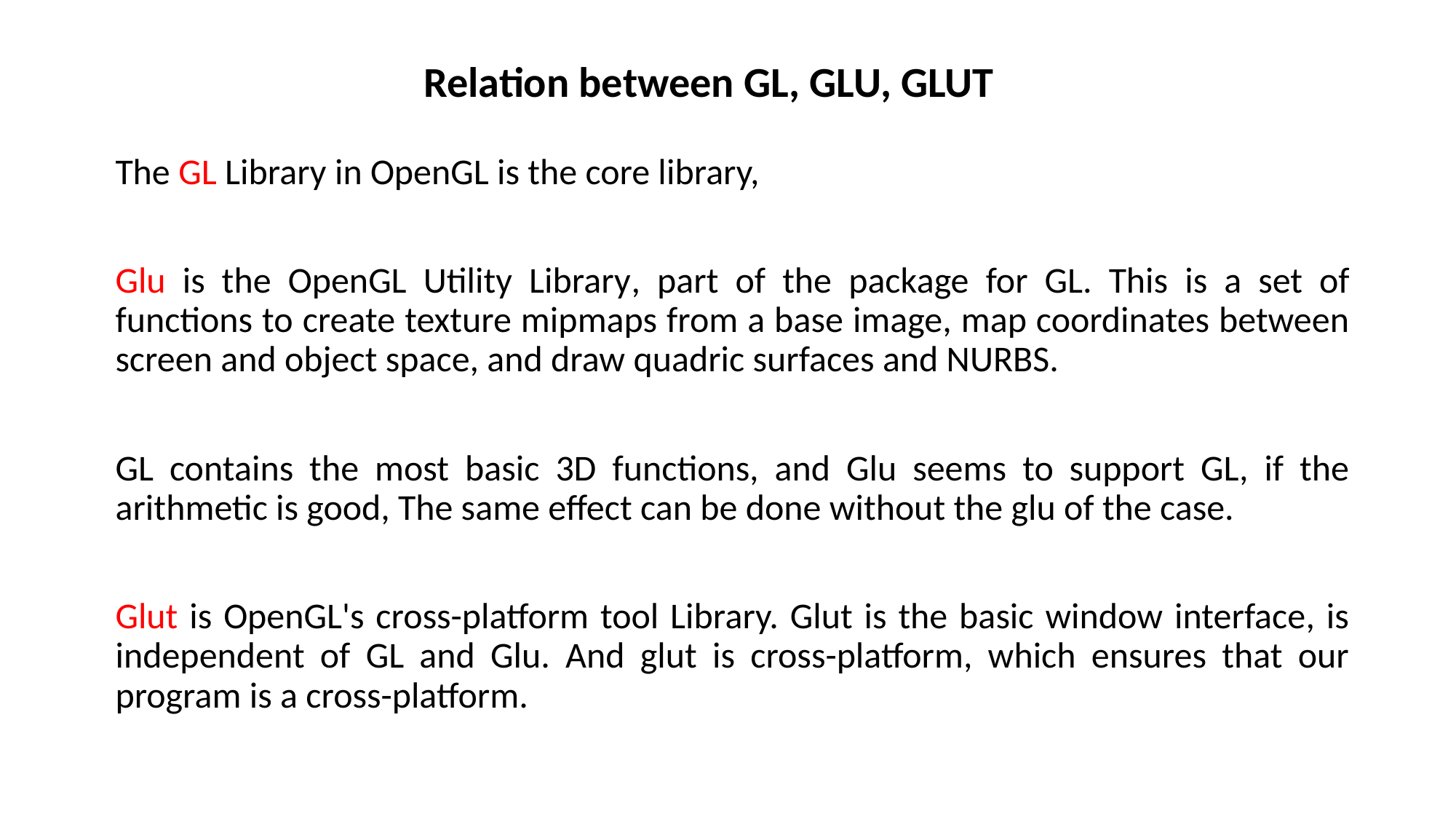

Relation between GL, GLU, GLUT

The GL Library in OpenGL is the core library,

Glu is the OpenGL Utility Library, part of the package for GL. This is a set of functions to create texture mipmaps from a base image, map coordinates between screen and object space, and draw quadric surfaces and NURBS.

GL contains the most basic 3D functions, and Glu seems to support GL, if the arithmetic is good, The same effect can be done without the glu of the case.

Glut is OpenGL's cross-platform tool Library. Glut is the basic window interface, is independent of GL and Glu. And glut is cross-platform, which ensures that our program is a cross-platform.